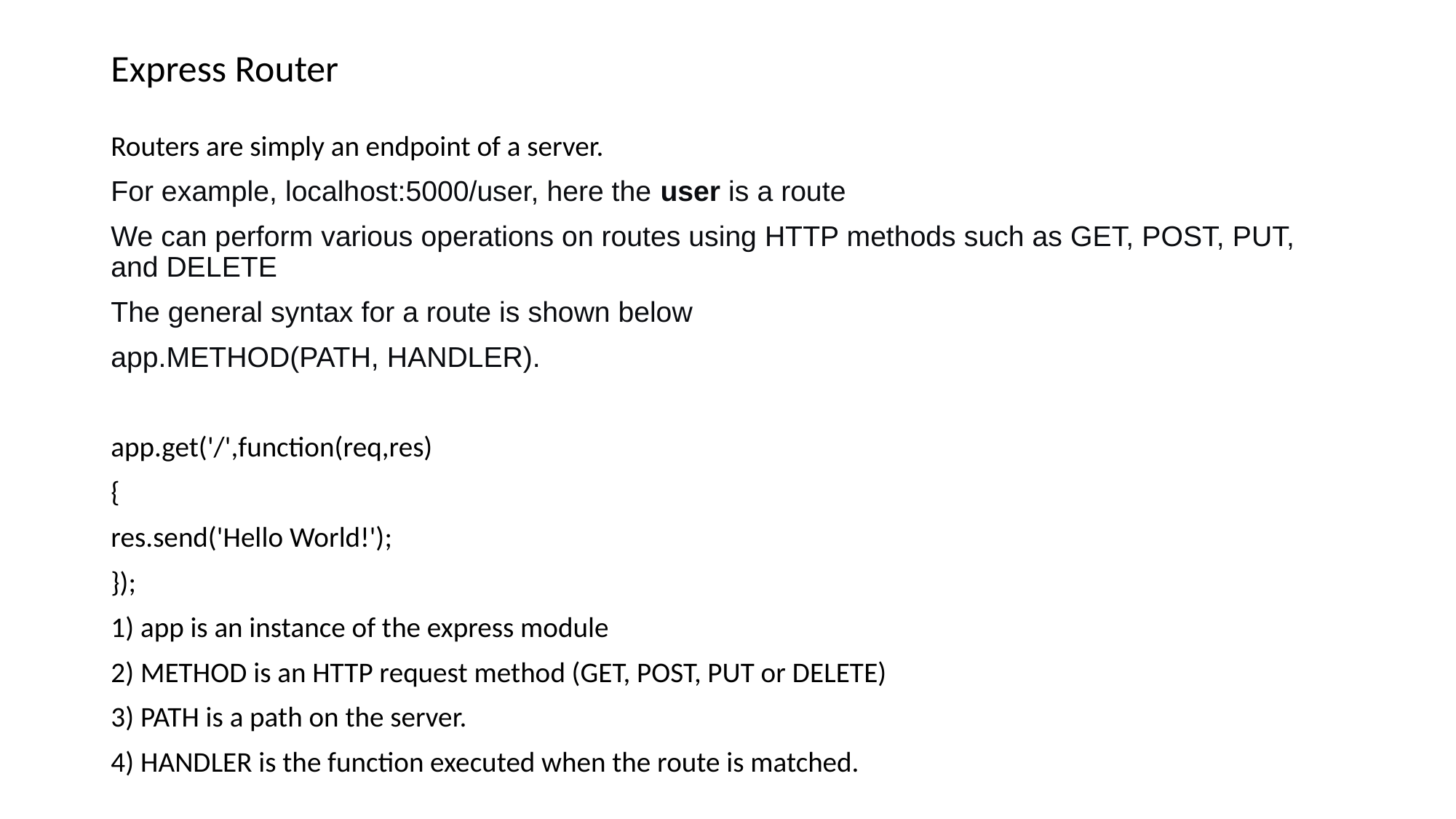

# Express Router
Routers are simply an endpoint of a server.
For example, localhost:5000/user, here the user is a route
We can perform various operations on routes using HTTP methods such as GET, POST, PUT, and DELETE
The general syntax for a route is shown below
app.METHOD(PATH, HANDLER).

app.get('/',function(req,res)
{
res.send('Hello World!');
});
1) app is an instance of the express module
2) METHOD is an HTTP request method (GET, POST, PUT or DELETE)
3) PATH is a path on the server.
4) HANDLER is the function executed when the route is matched.